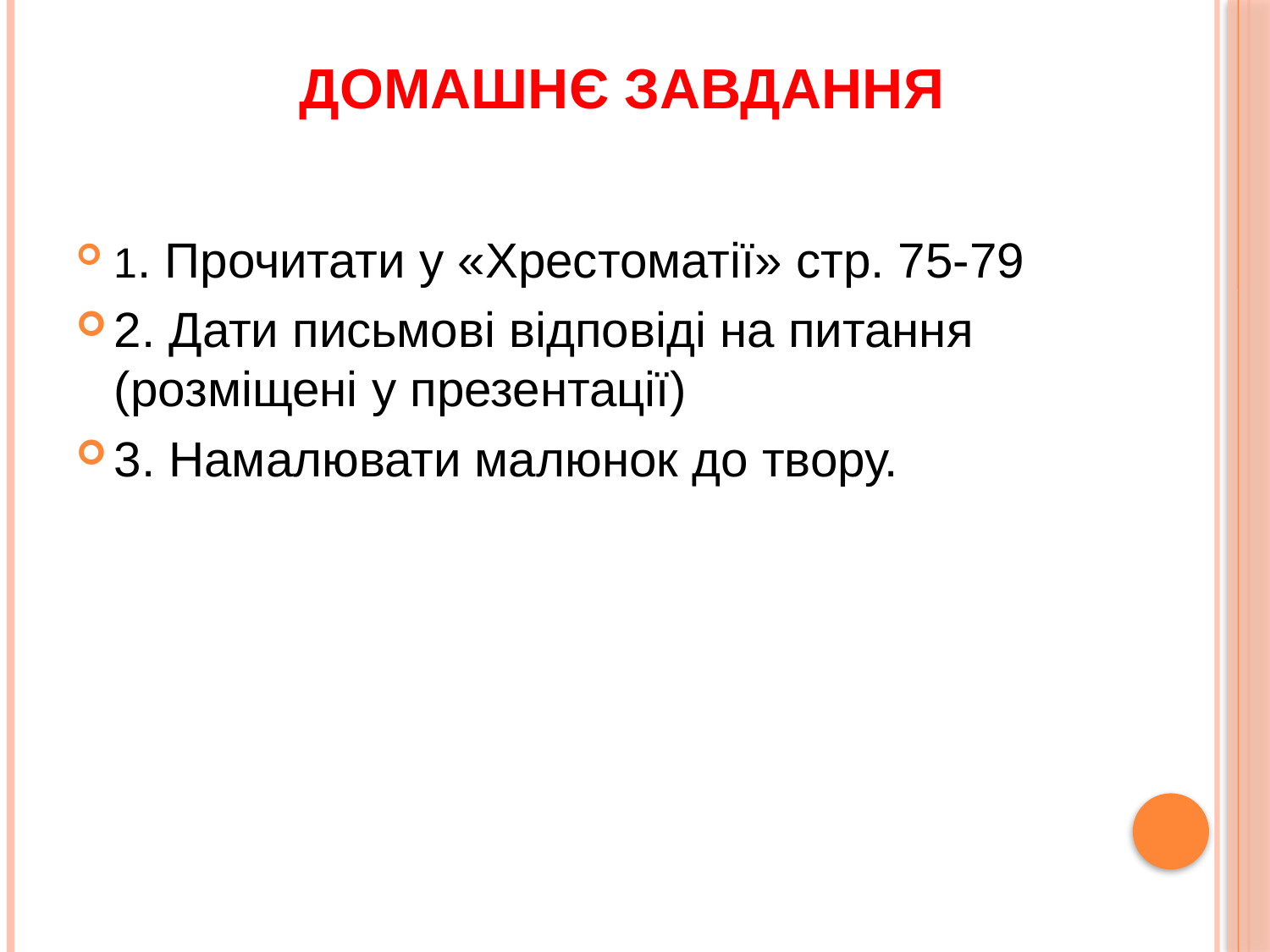

# Домашнє завдання
1. Прочитати у «Хрестоматії» стр. 75-79
2. Дати письмові відповіді на питання (розміщені у презентації)
3. Намалювати малюнок до твору.